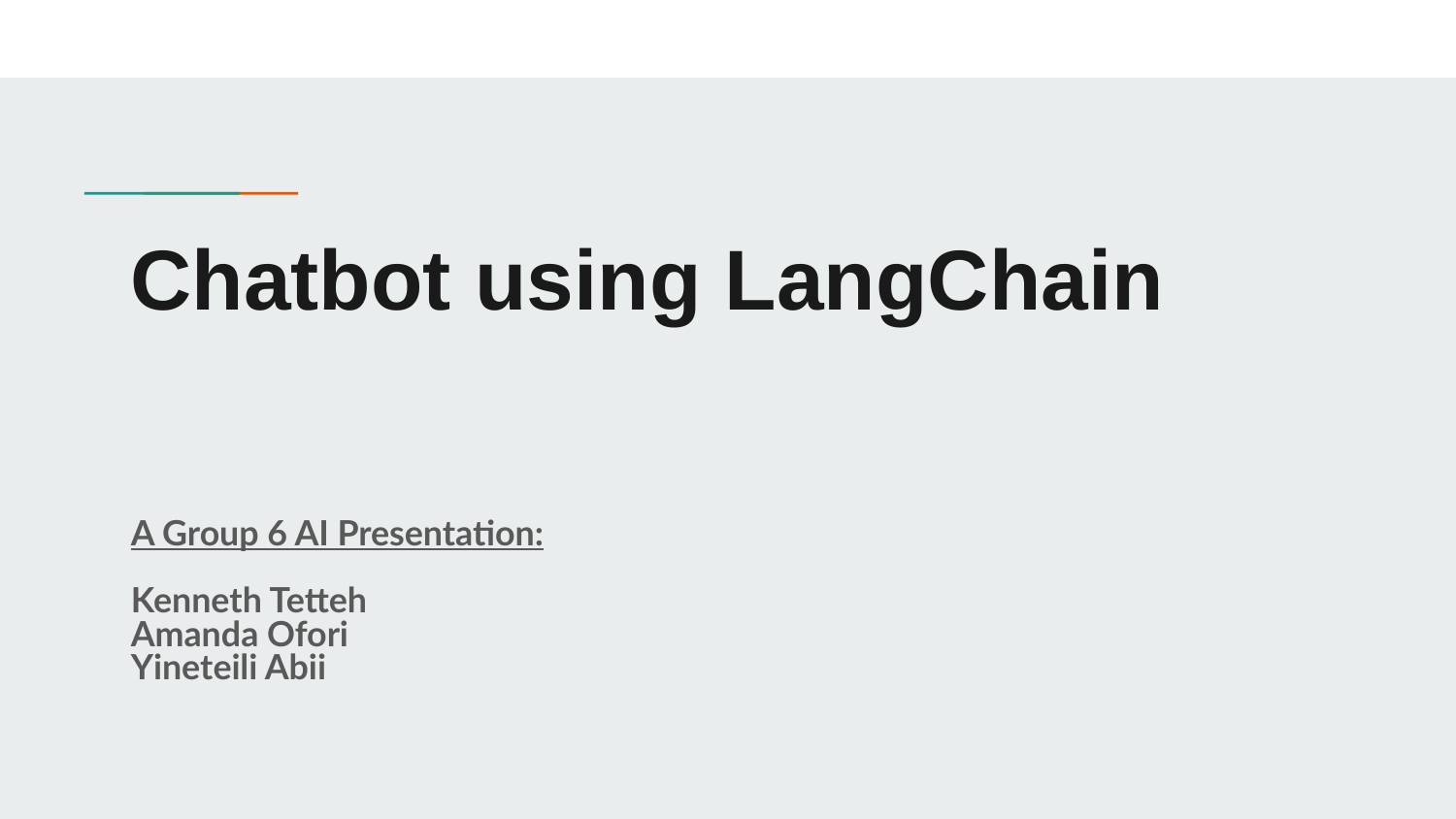

# Chatbot using LangChain
A Group 6 AI Presentation:

Kenneth Tetteh
Amanda Ofori
Yineteili Abii